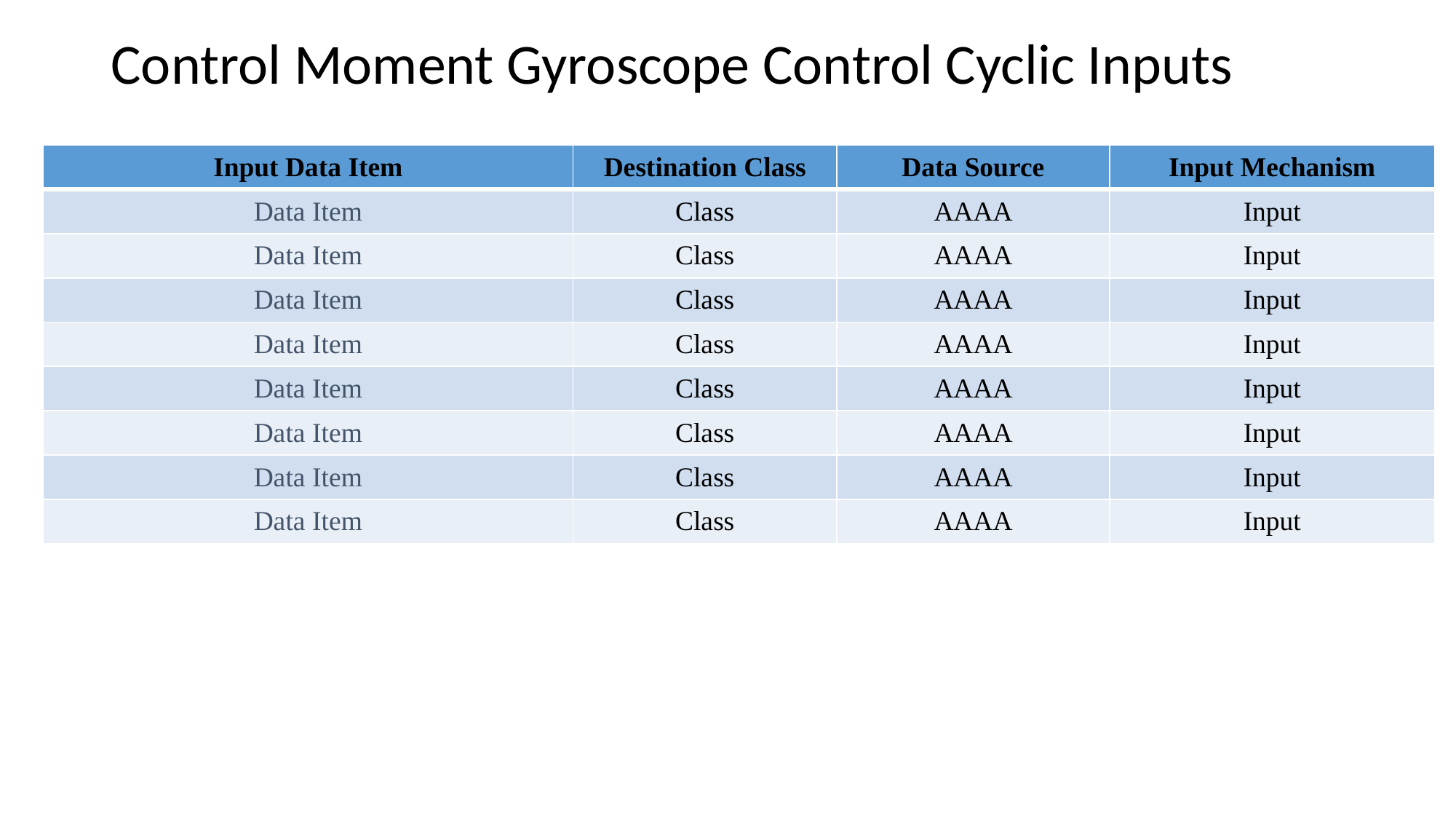

# Control Moment Gyroscope Control Cyclic Inputs
| Input Data Item | Destination Class | Data Source | Input Mechanism |
| --- | --- | --- | --- |
| Data Item | Class | AAAA | Input |
| Data Item | Class | AAAA | Input |
| Data Item | Class | AAAA | Input |
| Data Item | Class | AAAA | Input |
| Data Item | Class | AAAA | Input |
| Data Item | Class | AAAA | Input |
| Data Item | Class | AAAA | Input |
| Data Item | Class | AAAA | Input |